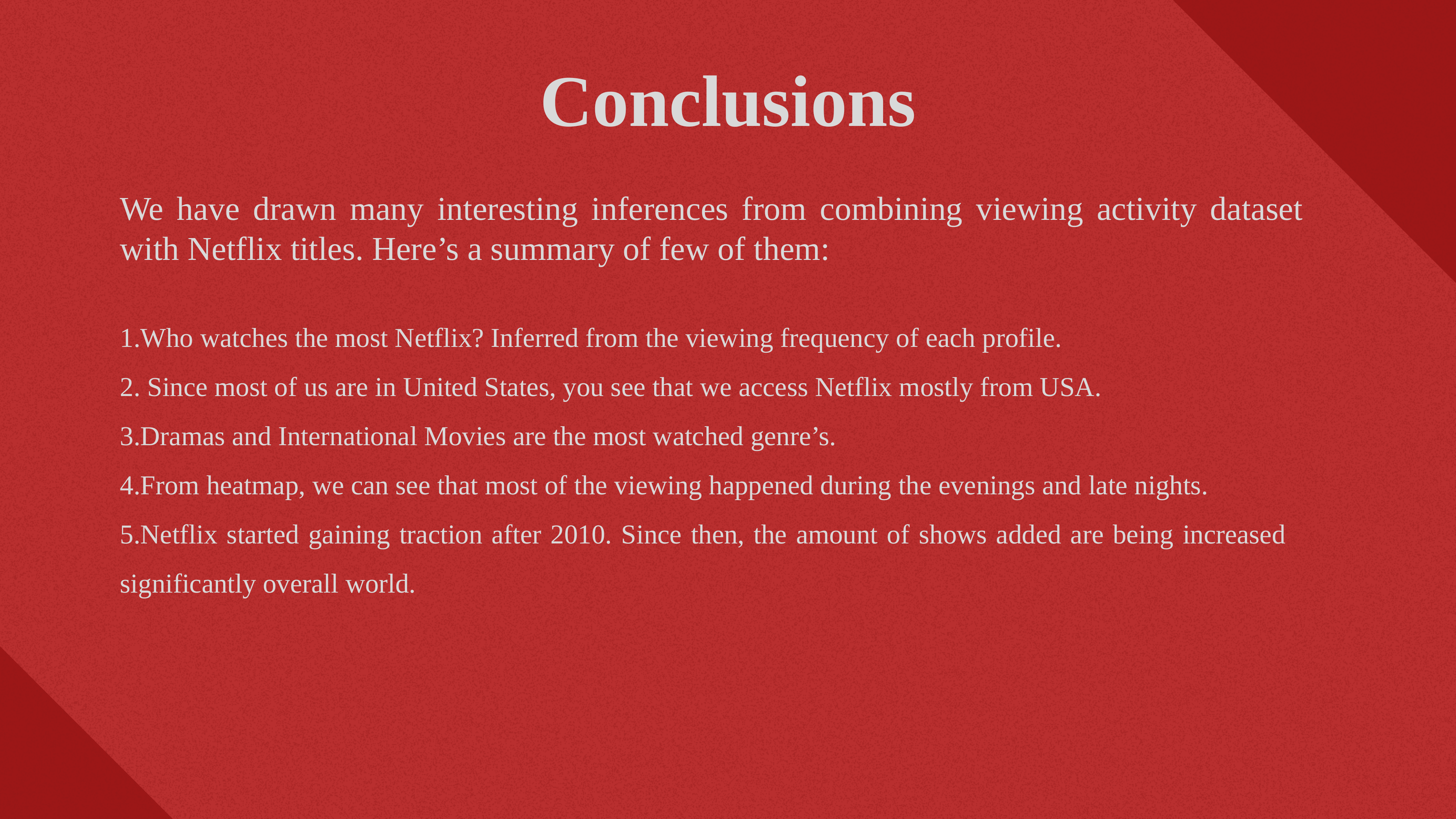

Conclusions
We have drawn many interesting inferences from combining viewing activity dataset with Netflix titles. Here’s a summary of few of them:

Who watches the most Netflix? Inferred from the viewing frequency of each profile.
 Since most of us are in United States, you see that we access Netflix mostly from USA.
Dramas and International Movies are the most watched genre’s.
From heatmap, we can see that most of the viewing happened during the evenings and late nights.
Netflix started gaining traction after 2010. Since then, the amount of shows added are being increased   significantly overall world.